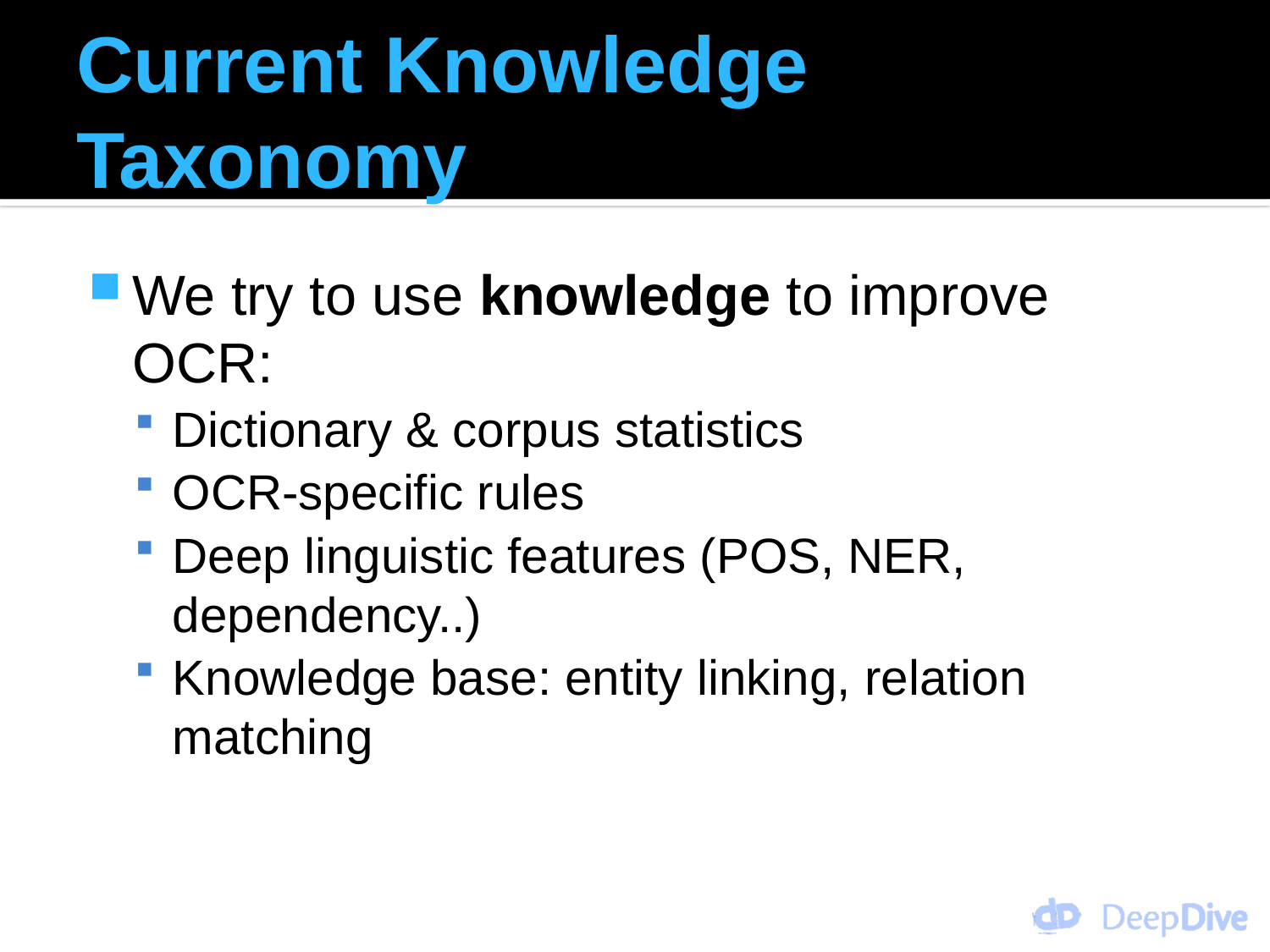

# Current Knowledge Taxonomy
We try to use knowledge to improve OCR:
Dictionary & corpus statistics
OCR-specific rules
Deep linguistic features (POS, NER, dependency..)
Knowledge base: entity linking, relation matching